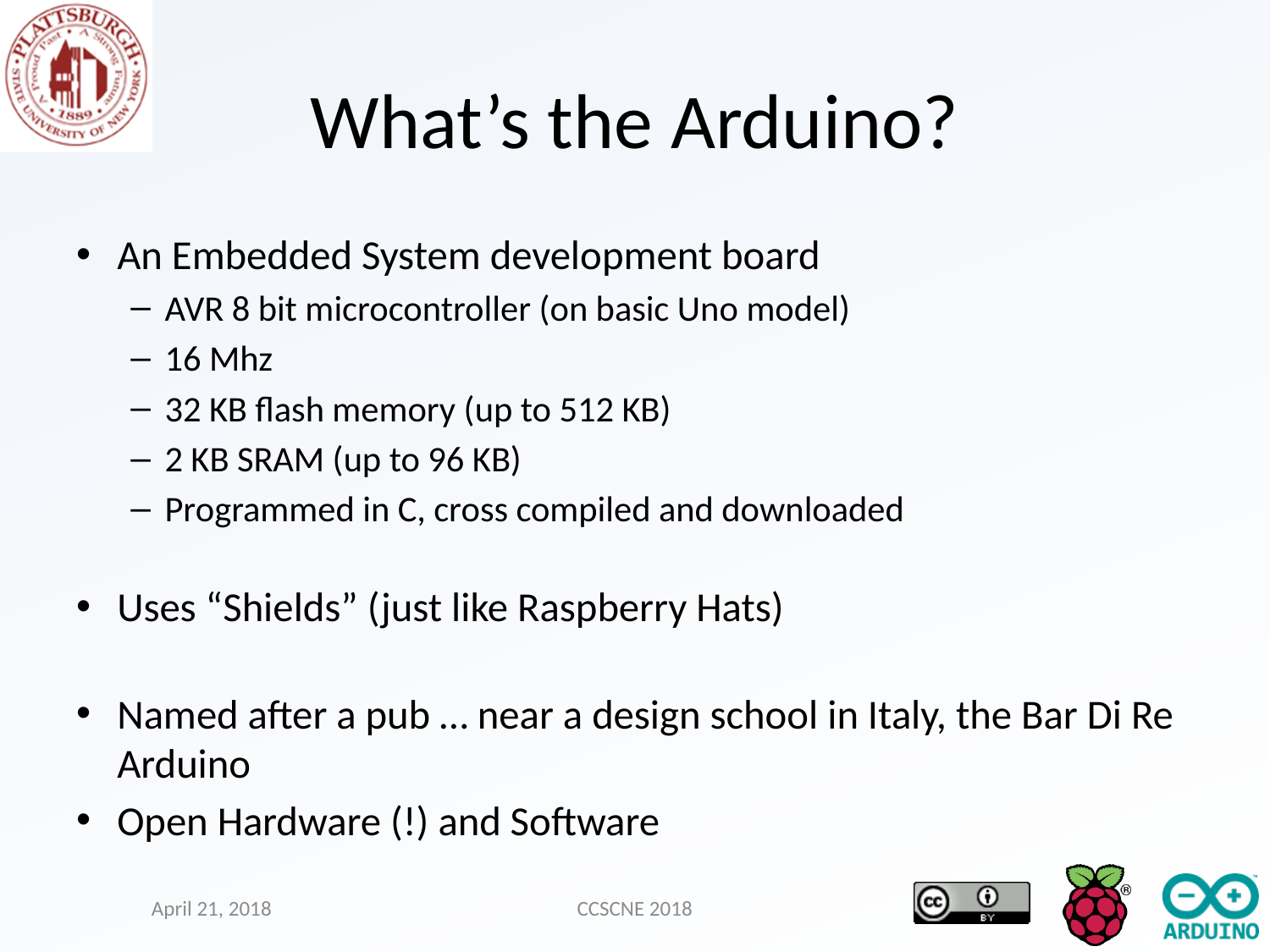

# What’s the Arduino?
An Embedded System development board
AVR 8 bit microcontroller (on basic Uno model)
16 Mhz
32 KB flash memory (up to 512 KB)
2 KB SRAM (up to 96 KB)
Programmed in C, cross compiled and downloaded
Uses “Shields” (just like Raspberry Hats)
Named after a pub … near a design school in Italy, the Bar Di Re Arduino
Open Hardware (!) and Software
April 21, 2018
CCSCNE 2018